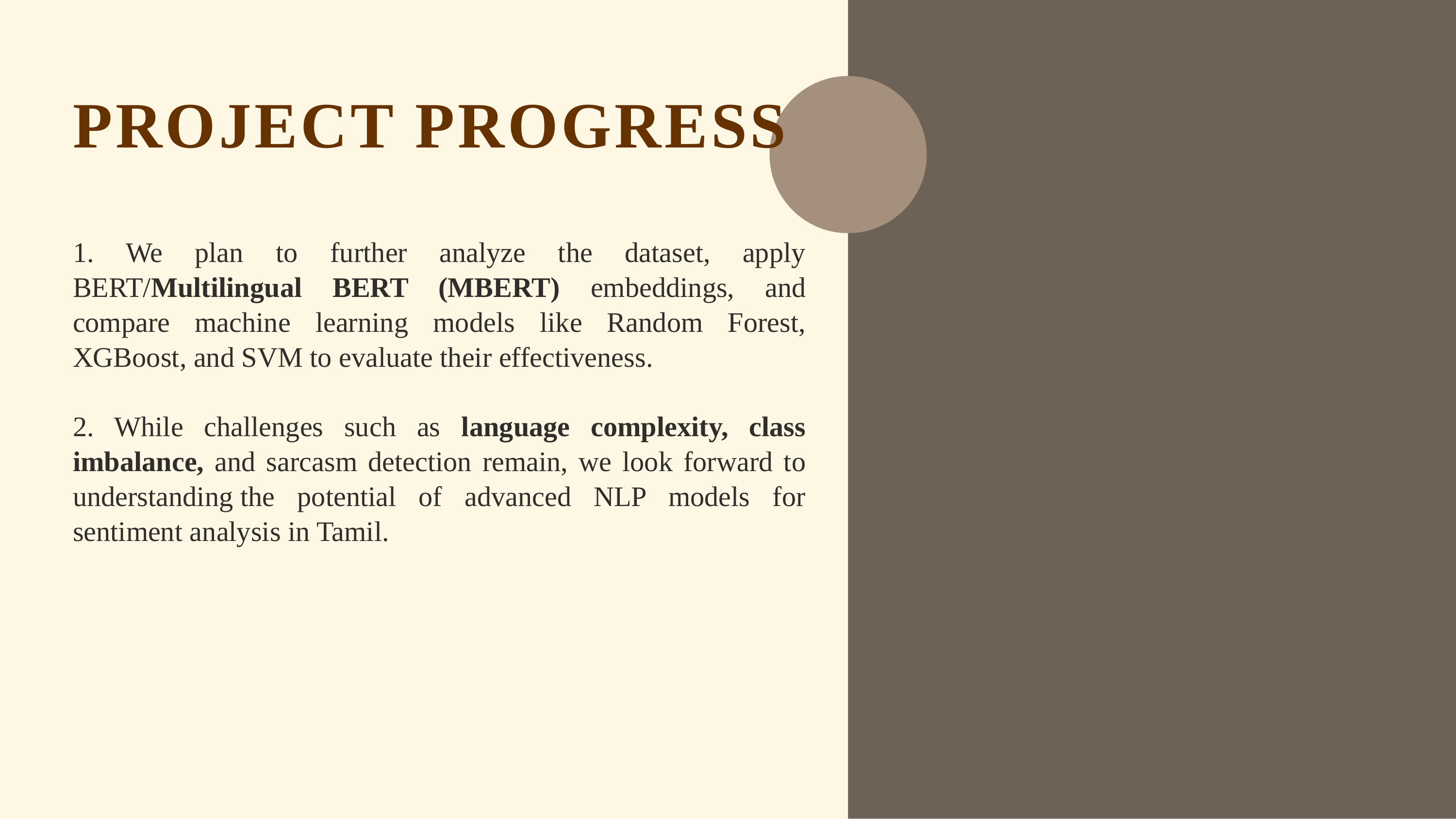

PROJECT PROGRESS
1. We plan to further analyze the dataset, apply BERT/Multilingual BERT (MBERT) embeddings, and compare machine learning models like Random Forest, XGBoost, and SVM to evaluate their effectiveness.

2. While challenges such as language complexity, class imbalance, and sarcasm detection remain, we look forward to understanding the potential of advanced NLP models for sentiment analysis in Tamil.